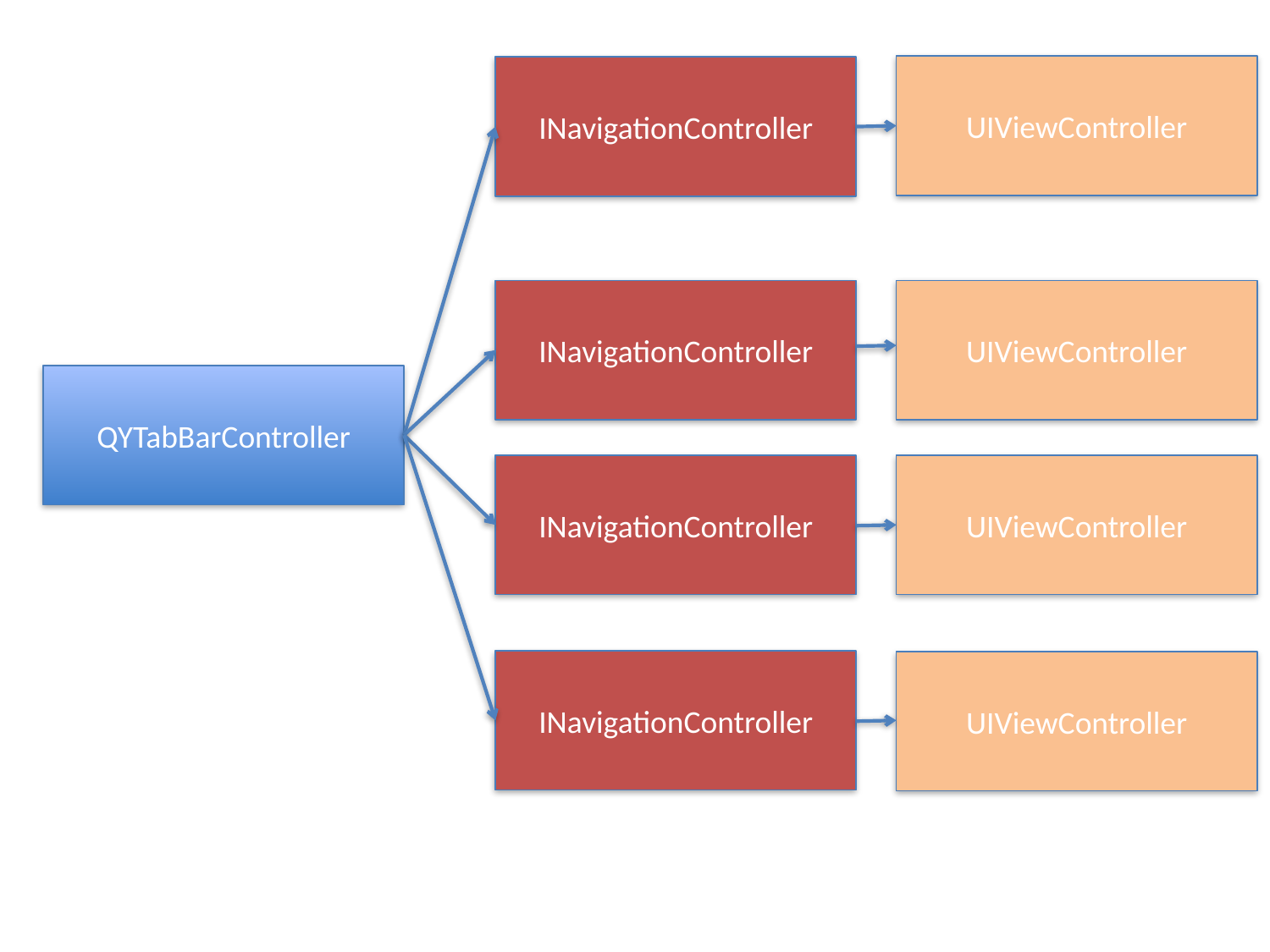

UIViewController
INavigationController
INavigationController
UIViewController
QYTabBarController
INavigationController
UIViewController
INavigationController
UIViewController